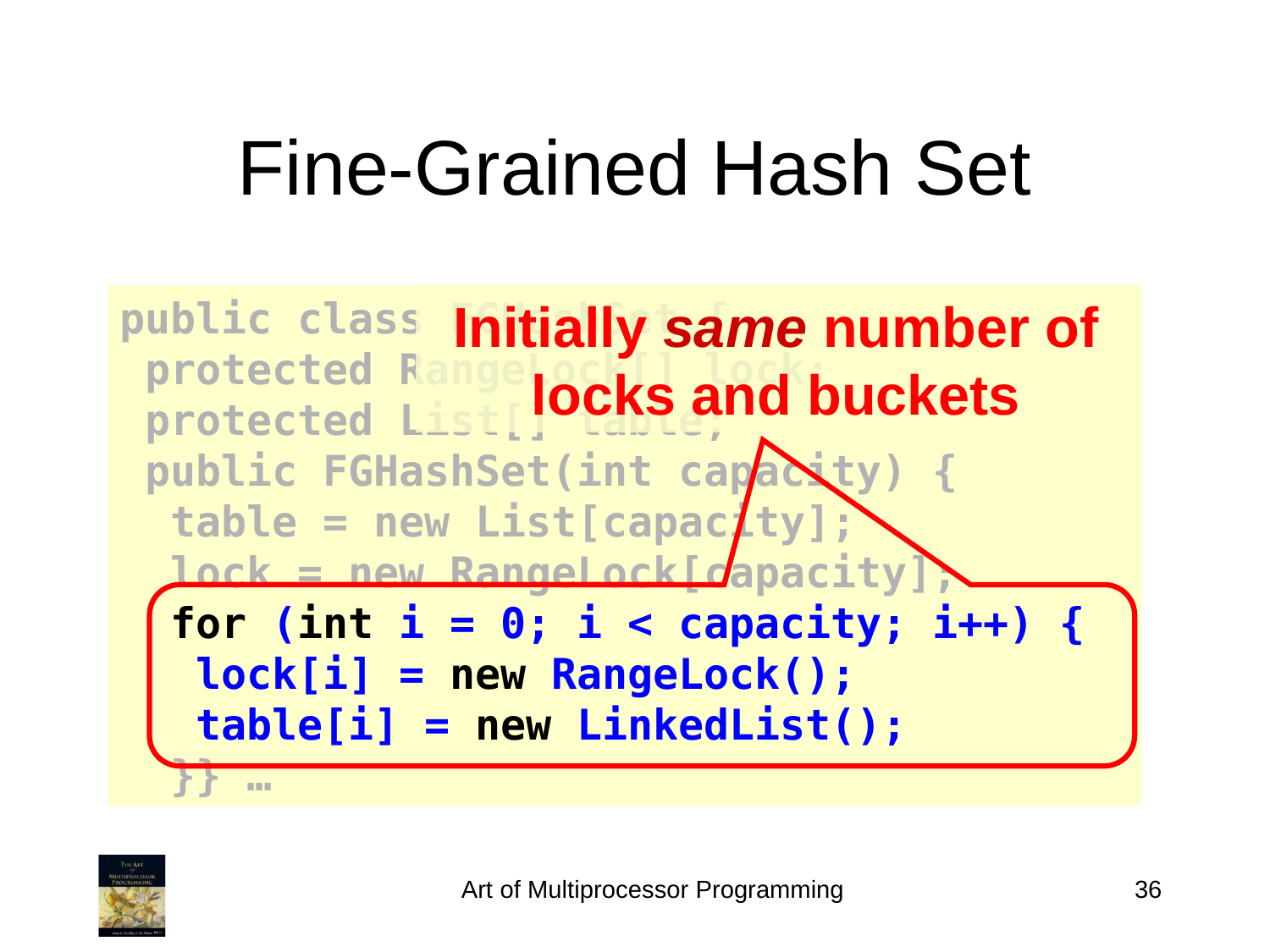

Fine-Grained Hash Set
Initially same number of locks and buckets
public class FGHashSet {
 protected RangeLock[] lock;
 protected List[] table;
 public FGHashSet(int capacity) {
  table = new List[capacity];
  lock = new RangeLock[capacity];
  for (int i = 0; i < capacity; i++) {
   lock[i] = new RangeLock();
   table[i] = new LinkedList();
  }} …

Art of Multiprocessor Programming
36